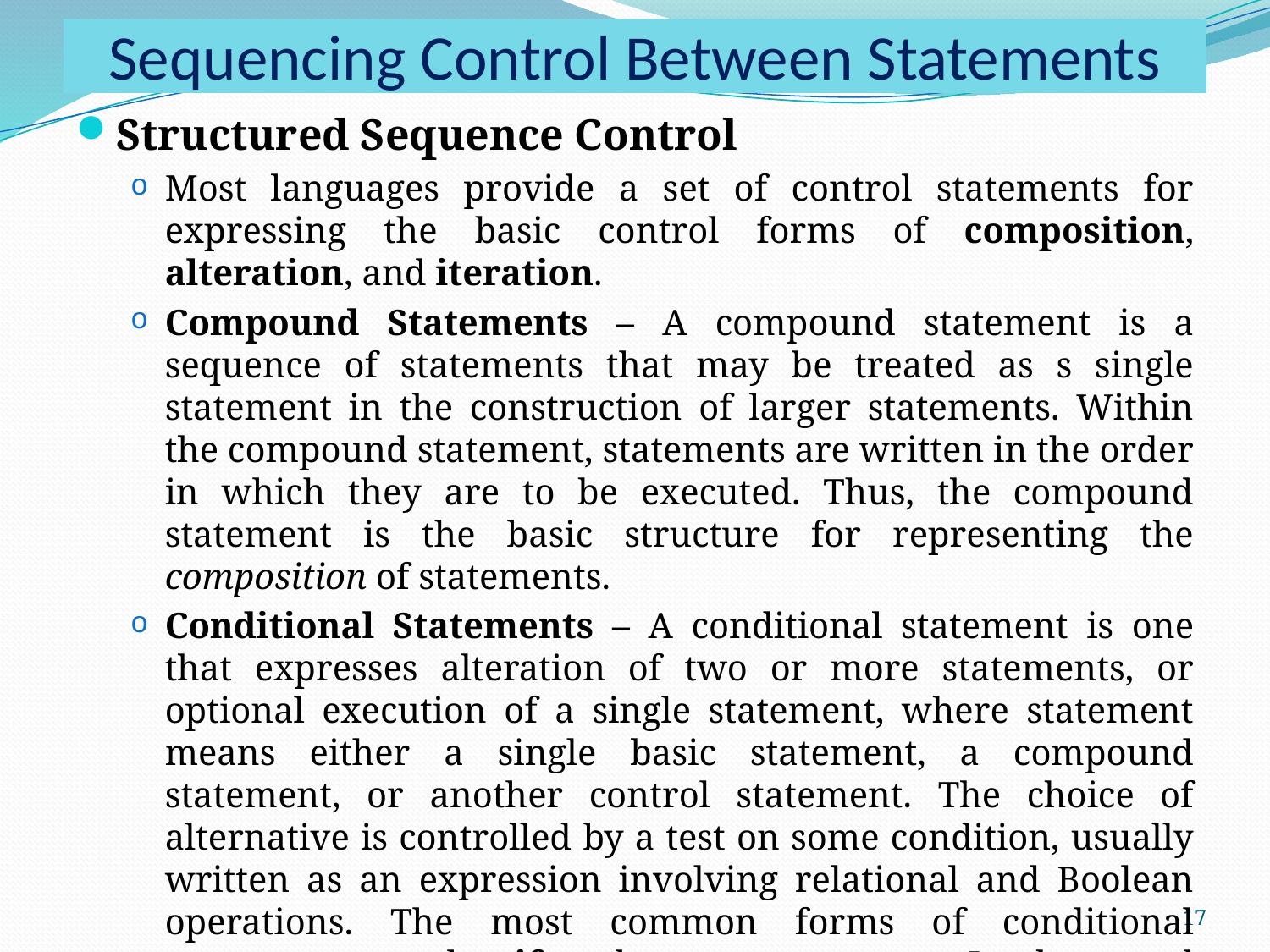

# Sequencing Control Between Statements
Structured Sequence Control
Most languages provide a set of control statements for expressing the basic control forms of composition, alteration, and iteration.
Compound Statements – A compound statement is a sequence of statements that may be treated as s single statement in the construction of larger statements. Within the compound statement, statements are written in the order in which they are to be executed. Thus, the compound statement is the basic structure for representing the composition of statements.
Conditional Statements – A conditional statement is one that expresses alteration of two or more statements, or optional execution of a single statement, where statement means either a single basic statement, a compound statement, or another control statement. The choice of alternative is controlled by a test on some condition, usually written as an expression involving relational and Boolean operations. The most common forms of conditional statement are the if and case statements. Implemented using hardware supported branch and jump instructions.
17